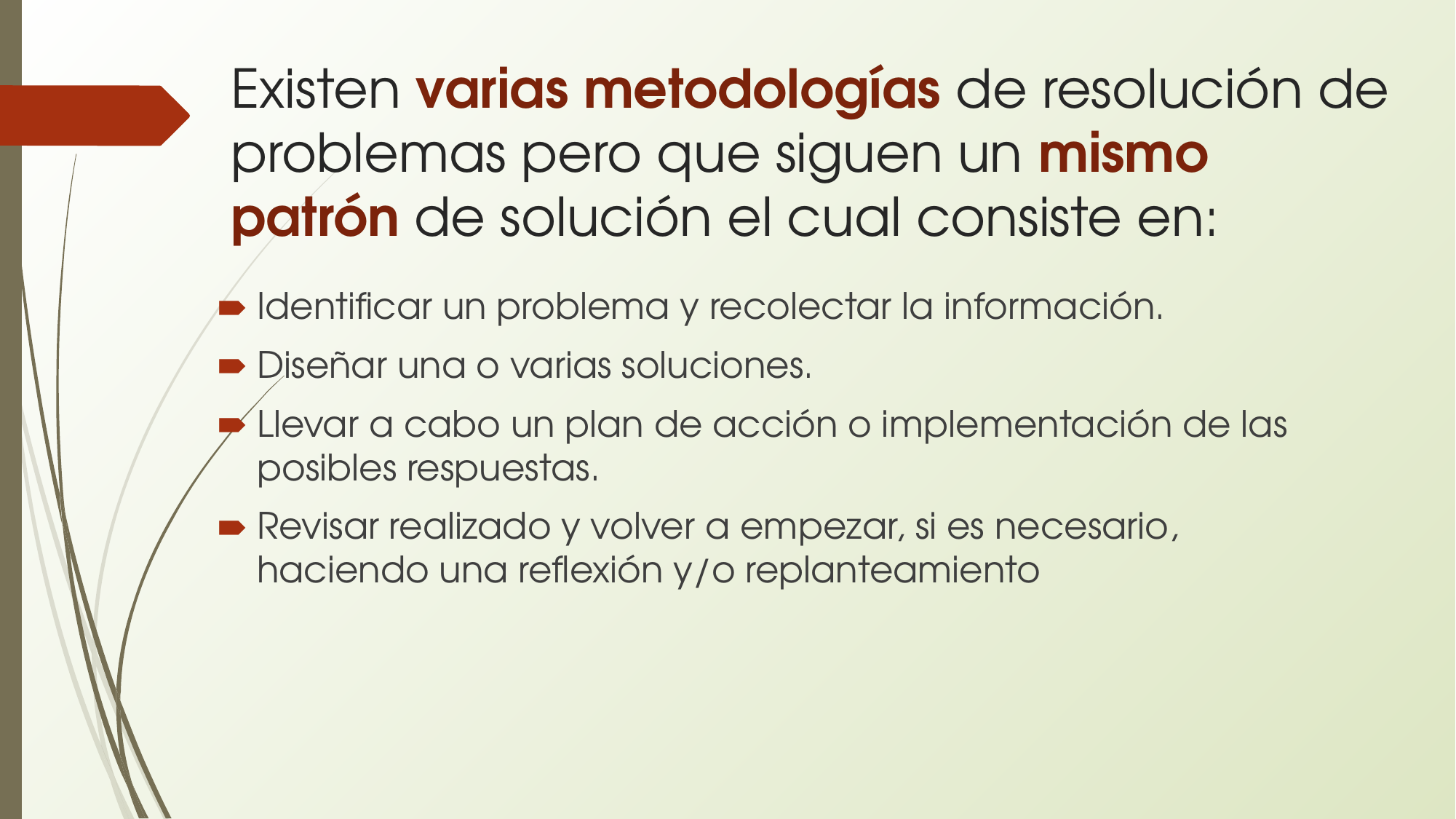

# Existen varias metodologías de resolución de problemas pero que siguen un mismo patrón de solución el cual consiste en:

Identificar un problema y recolectar la información.
Diseñar una o varias soluciones.
Llevar a cabo un plan de acción o implementación de las posibles respuestas.
Revisar realizado y volver a empezar, si es necesario, haciendo una reflexión y/o replanteamiento